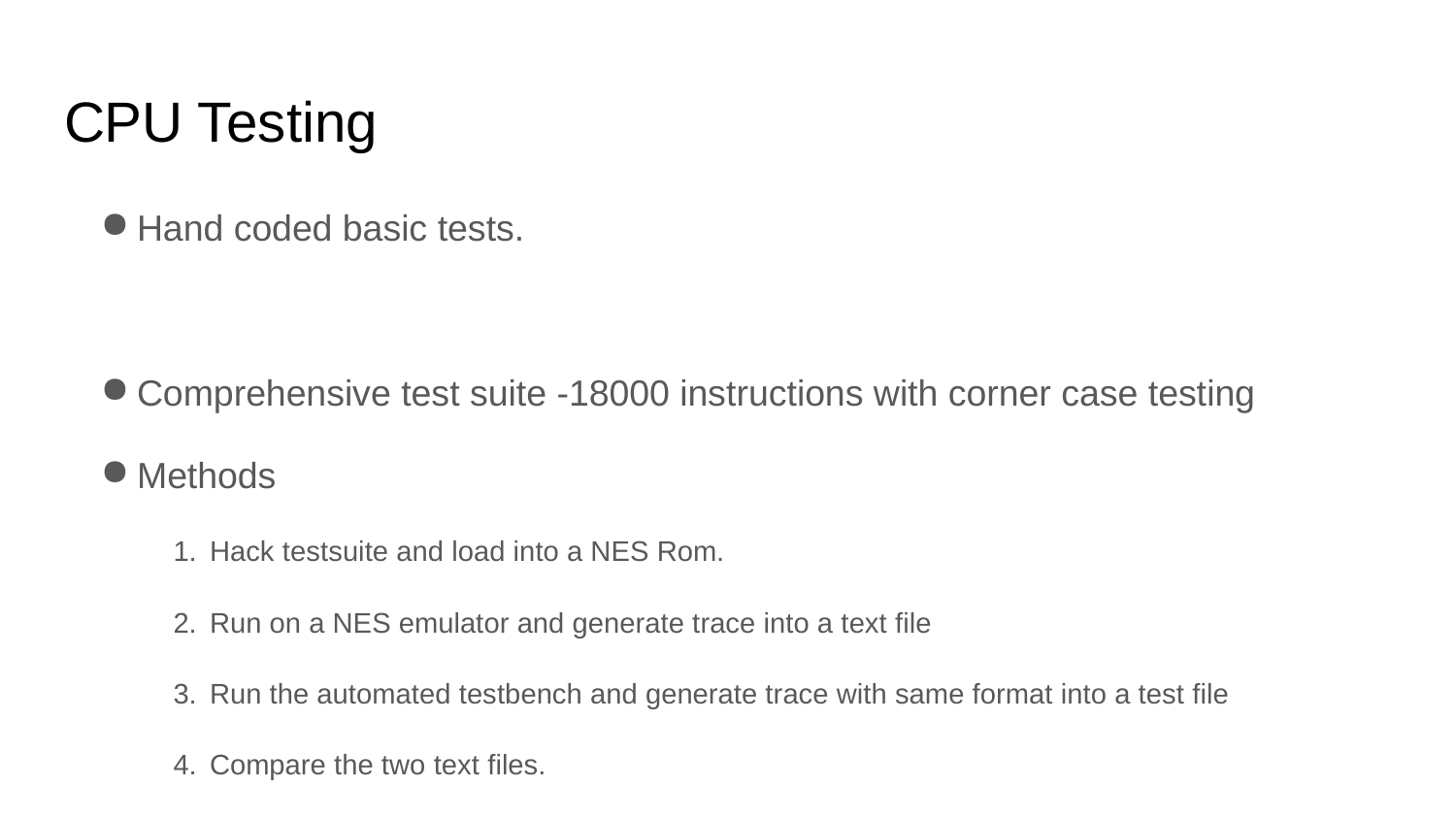

# CPU Testing
Hand coded basic tests.

Comprehensive test suite -18000 instructions with corner case testing
Methods
Hack testsuite and load into a NES Rom.
Run on a NES emulator and generate trace into a text file
Run the automated testbench and generate trace with same format into a test file
Compare the two text files.
Find conflicts and resolve
Repeat step 5